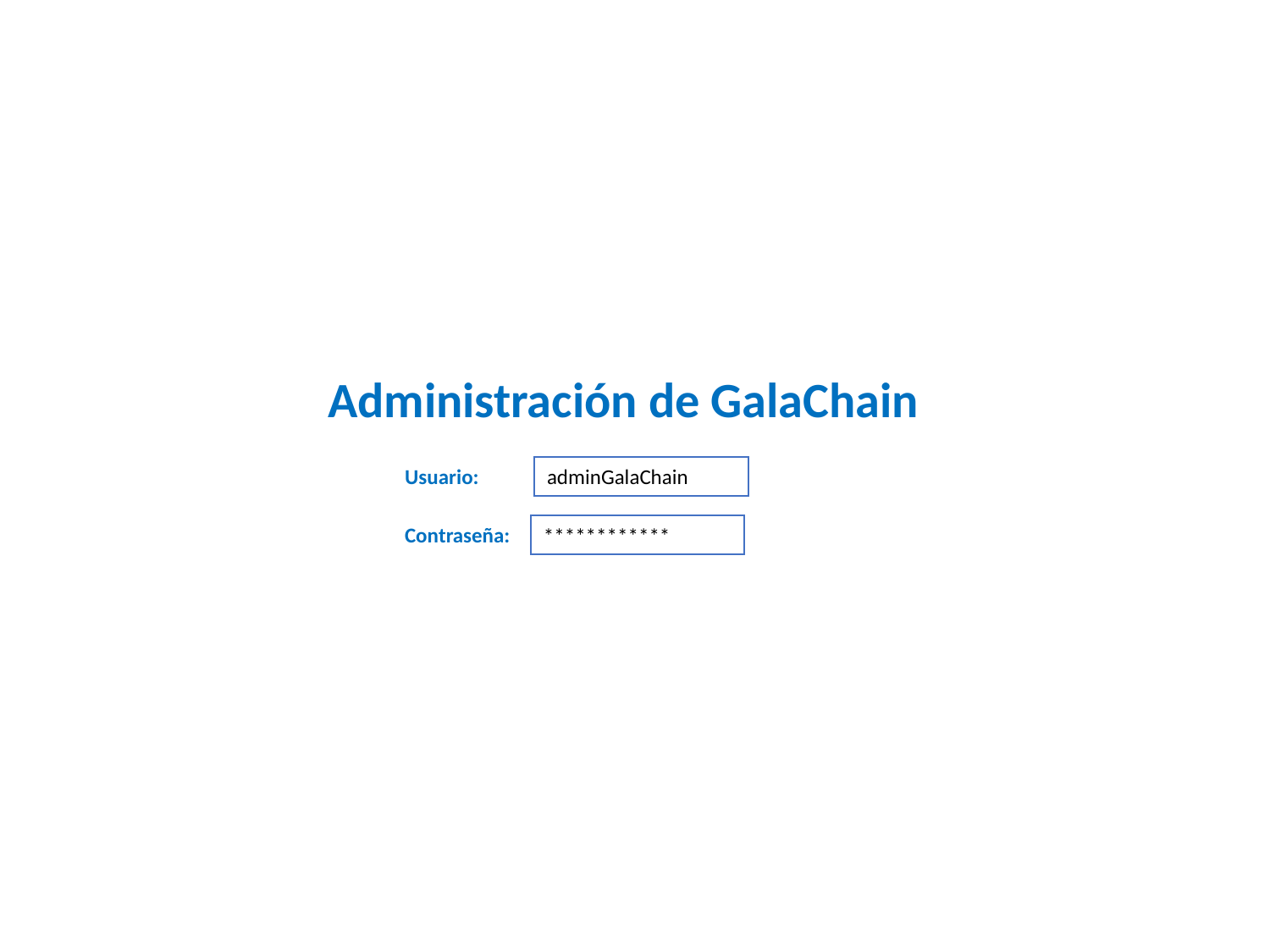

PANTALLA LOG IN
Administración de GalaChain
adminGalaChain
Usuario:
************
Contraseña: